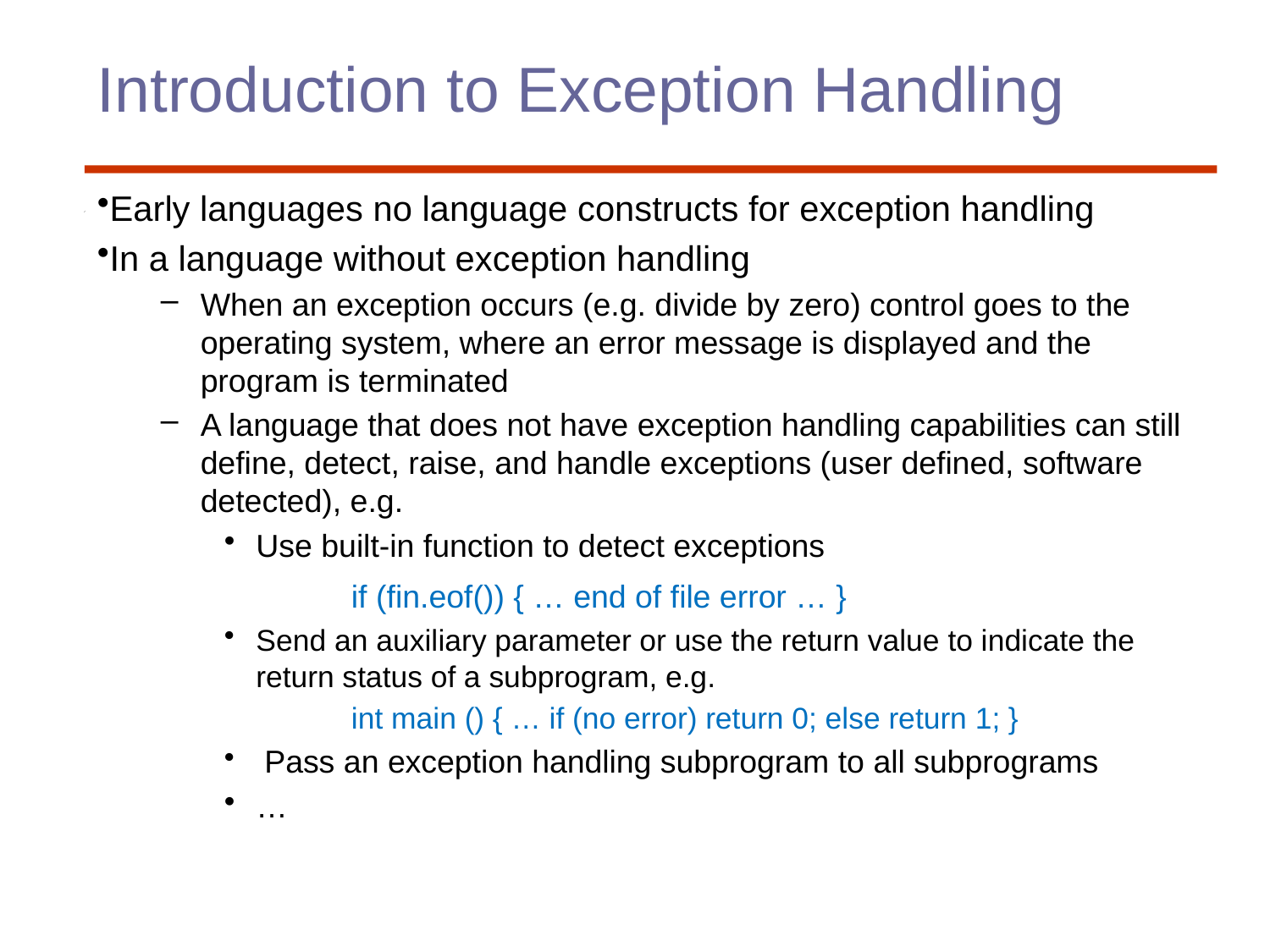

# Introduction to Exception Handling
Early languages no language constructs for exception handling
In a language without exception handling
When an exception occurs (e.g. divide by zero) control goes to the operating system, where an error message is displayed and the program is terminated
A language that does not have exception handling capabilities can still define, detect, raise, and handle exceptions (user defined, software detected), e.g.
Use built-in function to detect exceptions
	if (fin.eof()) { … end of file error … }
Send an auxiliary parameter or use the return value to indicate the return status of a subprogram, e.g.
	int main () { … if (no error) return 0; else return 1; }
 Pass an exception handling subprogram to all subprograms
…